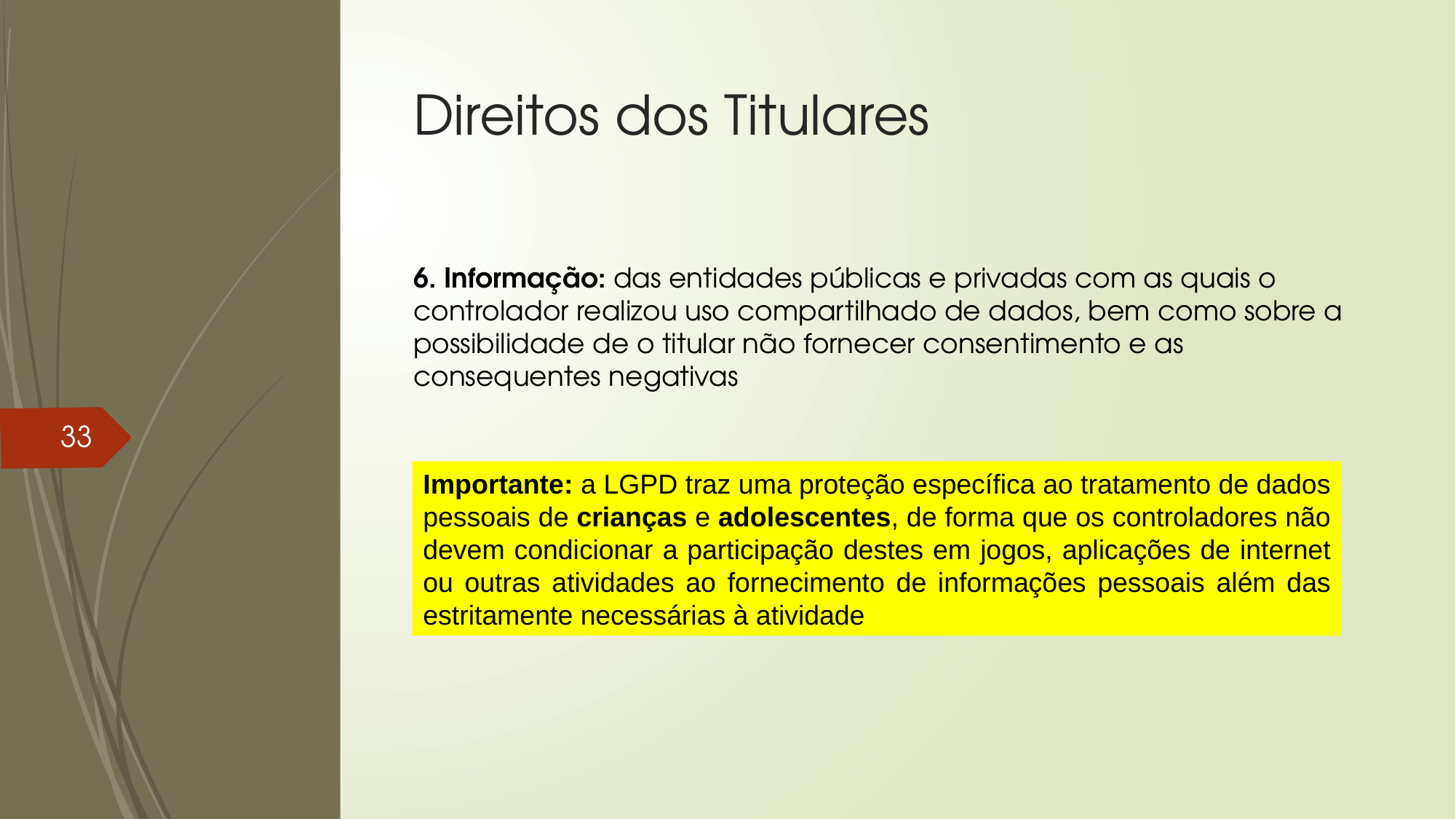

# Direitos dos Titulares
6. Informação: das entidades públicas e privadas com as quais o controlador realizou uso compartilhado de dados, bem como sobre a possibilidade de o titular não fornecer consentimento e as consequentes negativas

33
Importante: a LGPD traz uma proteção específica ao tratamento de dados pessoais de crianças e adolescentes, de forma que os controladores não devem condicionar a participação destes em jogos, aplicações de internet ou outras atividades ao fornecimento de informações pessoais além das estritamente necessárias à atividade